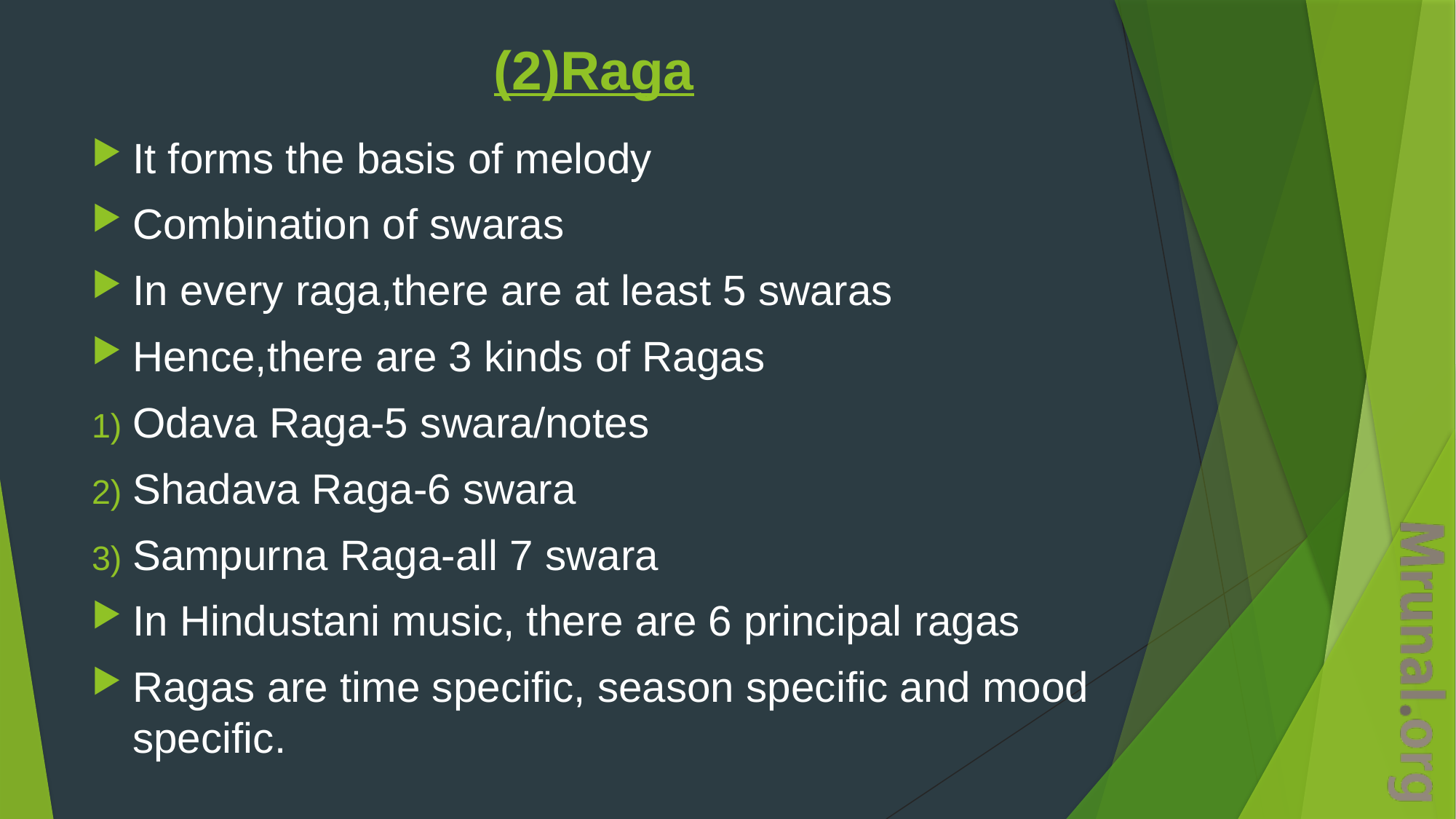

# (2)Raga
It forms the basis of melody
Combination of swaras
In every raga,there are at least 5 swaras
Hence,there are 3 kinds of Ragas
Odava Raga-5 swara/notes
Shadava Raga-6 swara
Sampurna Raga-all 7 swara
In Hindustani music, there are 6 principal ragas
Ragas are time specific, season specific and mood specific.